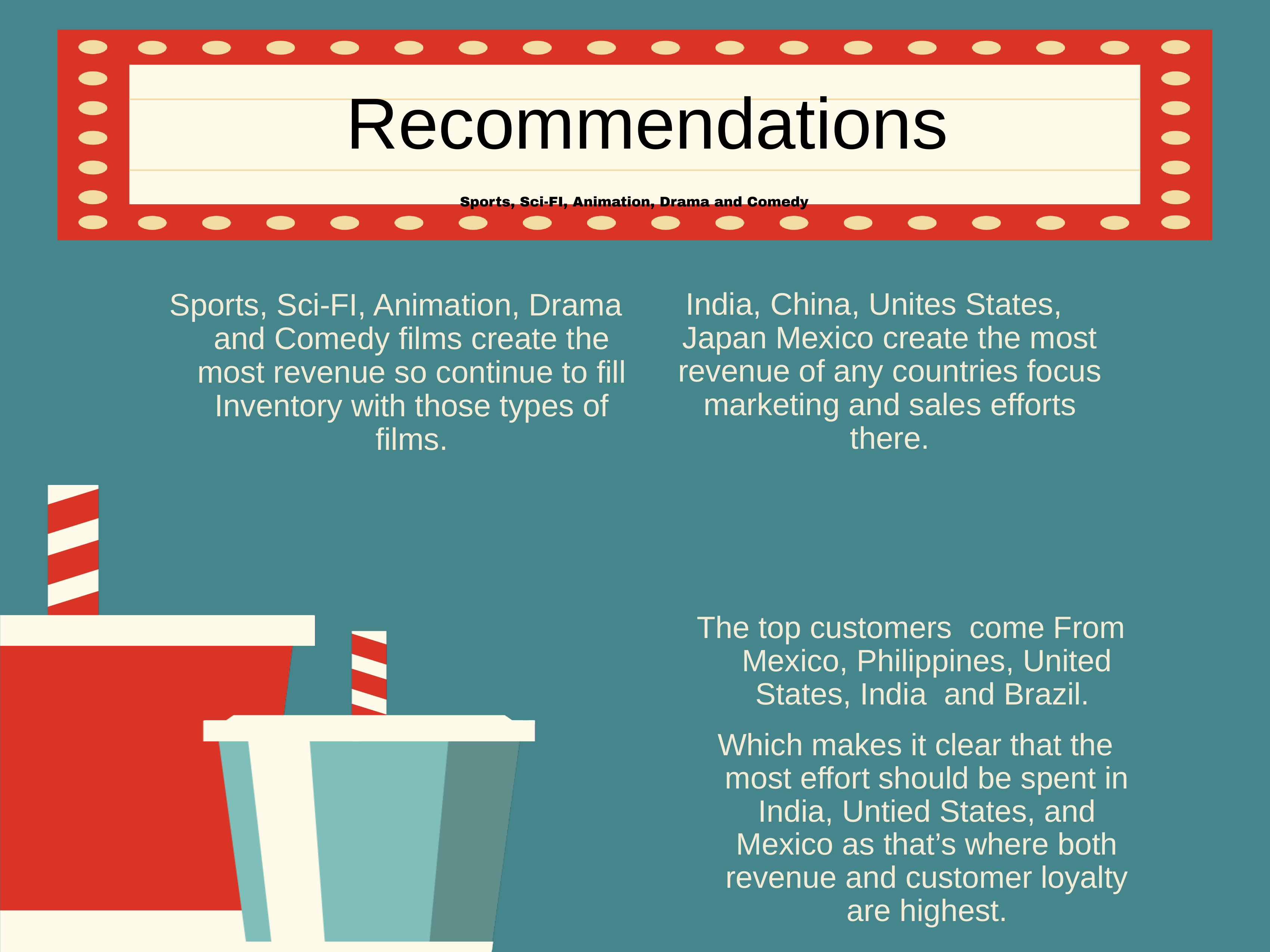

# CONCESSIONS 3
Recommendations
Sports, Sci-FI, Animation, Drama and Comedy

India, China, Unites States, Japan Mexico create the most revenue of any countries focus marketing and sales efforts there.

Sports, Sci-FI, Animation, Drama and Comedy films create the most revenue so continue to fill Inventory with those types of films.

The top customers  come From Mexico, Philippines, United States, India  and Brazil.
 Which makes it clear that the most effort should be spent in India, Untied States, and Mexico as that’s where both revenue and customer loyalty are highest.